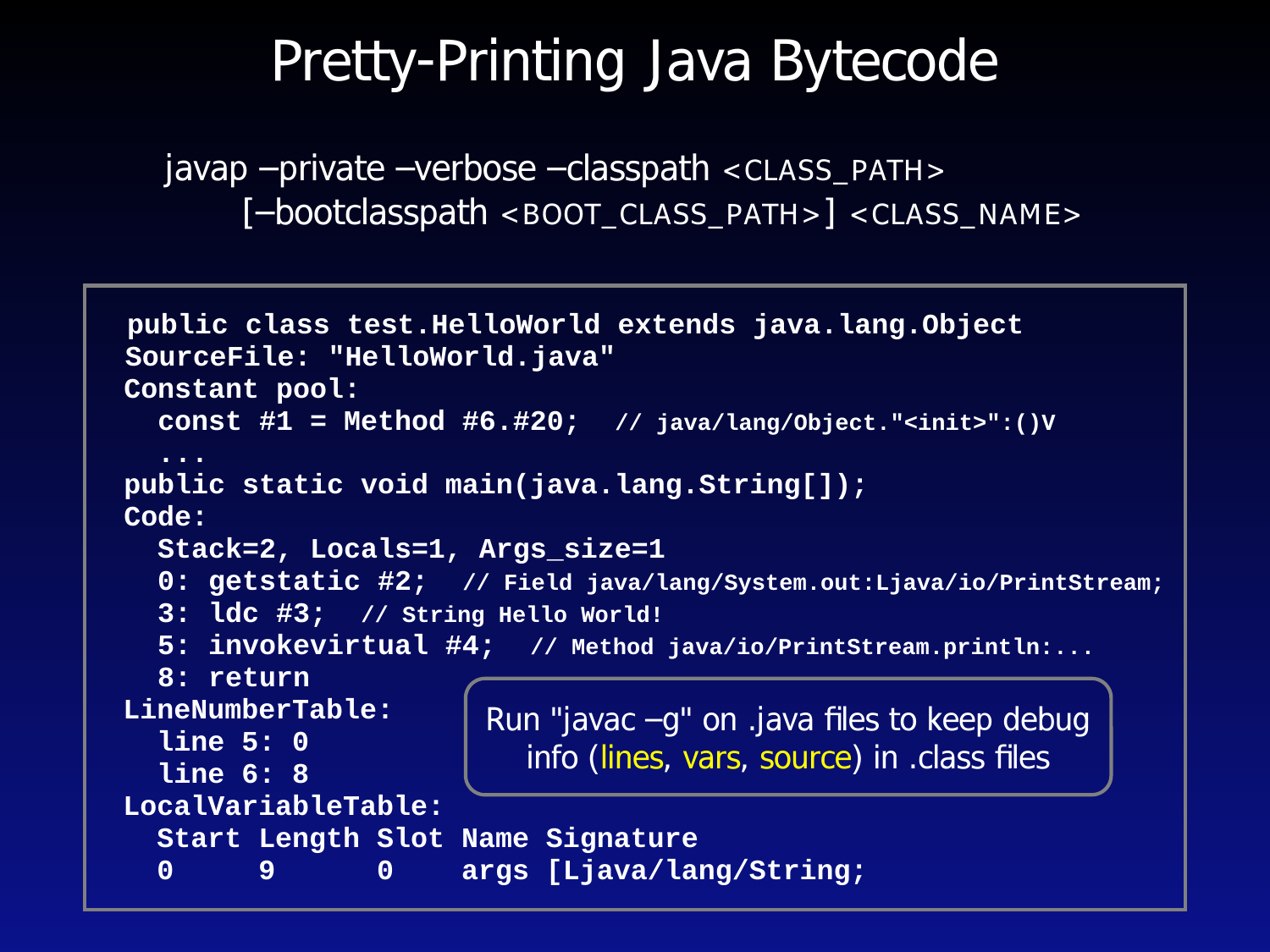

# Pretty-Printing Java Bytecode
javap –private –verbose –classpath <CLASS_PATH>
       [–bootclasspath <BOOT_CLASS_PATH>] <CLASS_NAME>

   public class test.HelloWorld extends java.lang.Object
Constant pool:
  const #1 = Method #6.#20;  // java/lang/Object."<init>":()V
  ...
public static void main(java.lang.String[]);
Code:
  Stack=2, Locals=1, Args_size=1
  0: getstatic #2;  // Field java/lang/System.out:Ljava/io/PrintStream;
  3: ldc #3;  // String Hello World!
  5: invokevirtual #4;  // Method java/io/PrintStream.println:...
  8: return

SourceFile: "HelloWorld.java"
Run "javac –g" on .java files to keep debug
info (lines, vars, source) in .class files
LineNumberTable:
  line 5: 0
  line 6: 8
LocalVariableTable:
  Start Length Slot Name Signature
  0     9      0    args [Ljava/lang/String;